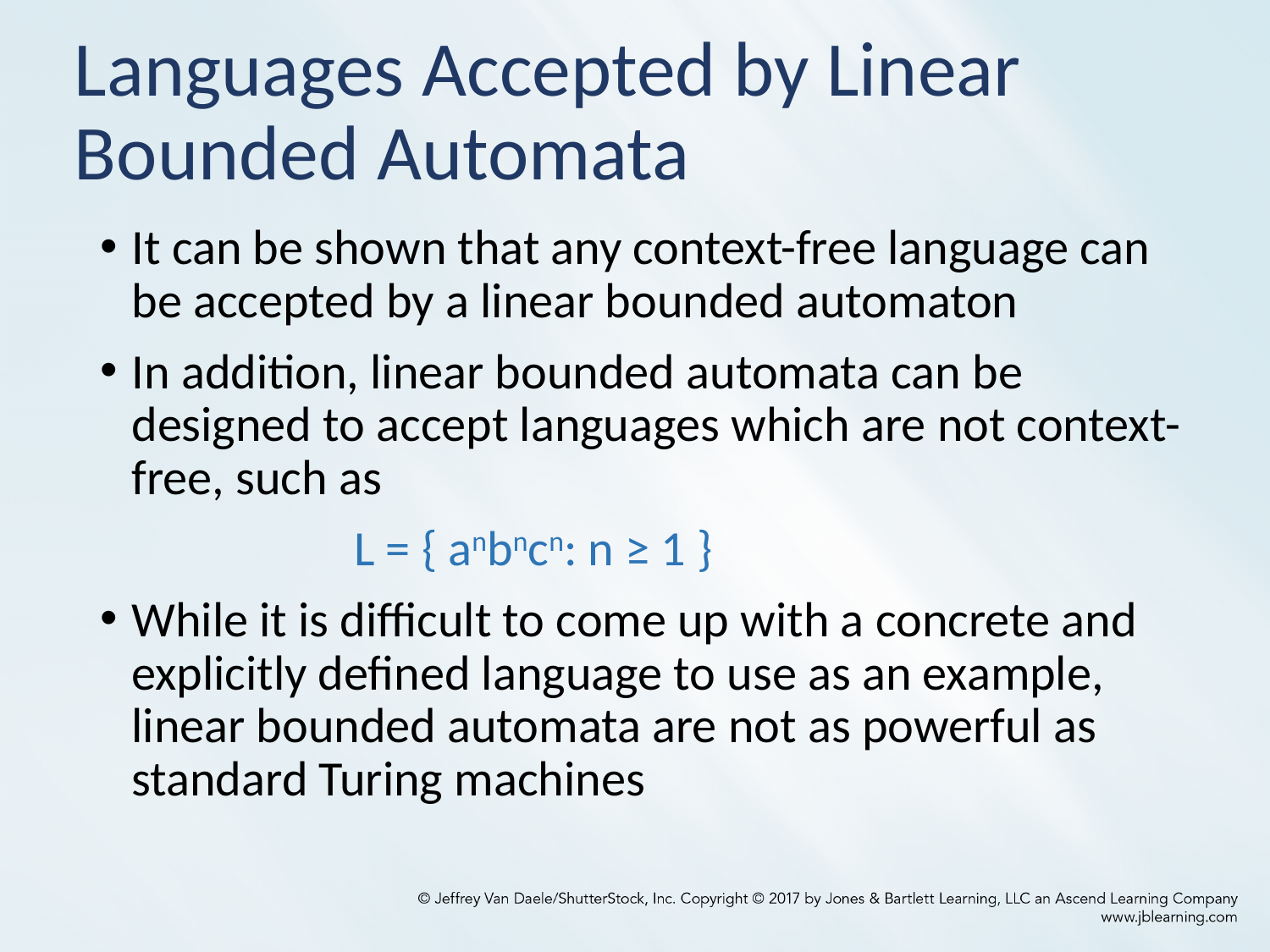

# Languages Accepted by Linear Bounded Automata
It can be shown that any context-free language can be accepted by a linear bounded automaton
In addition, linear bounded automata can be designed to accept languages which are not context-free, such as
	 	L = { anbncn: n ≥ 1 }
While it is difficult to come up with a concrete and explicitly defined language to use as an example, linear bounded automata are not as powerful as standard Turing machines